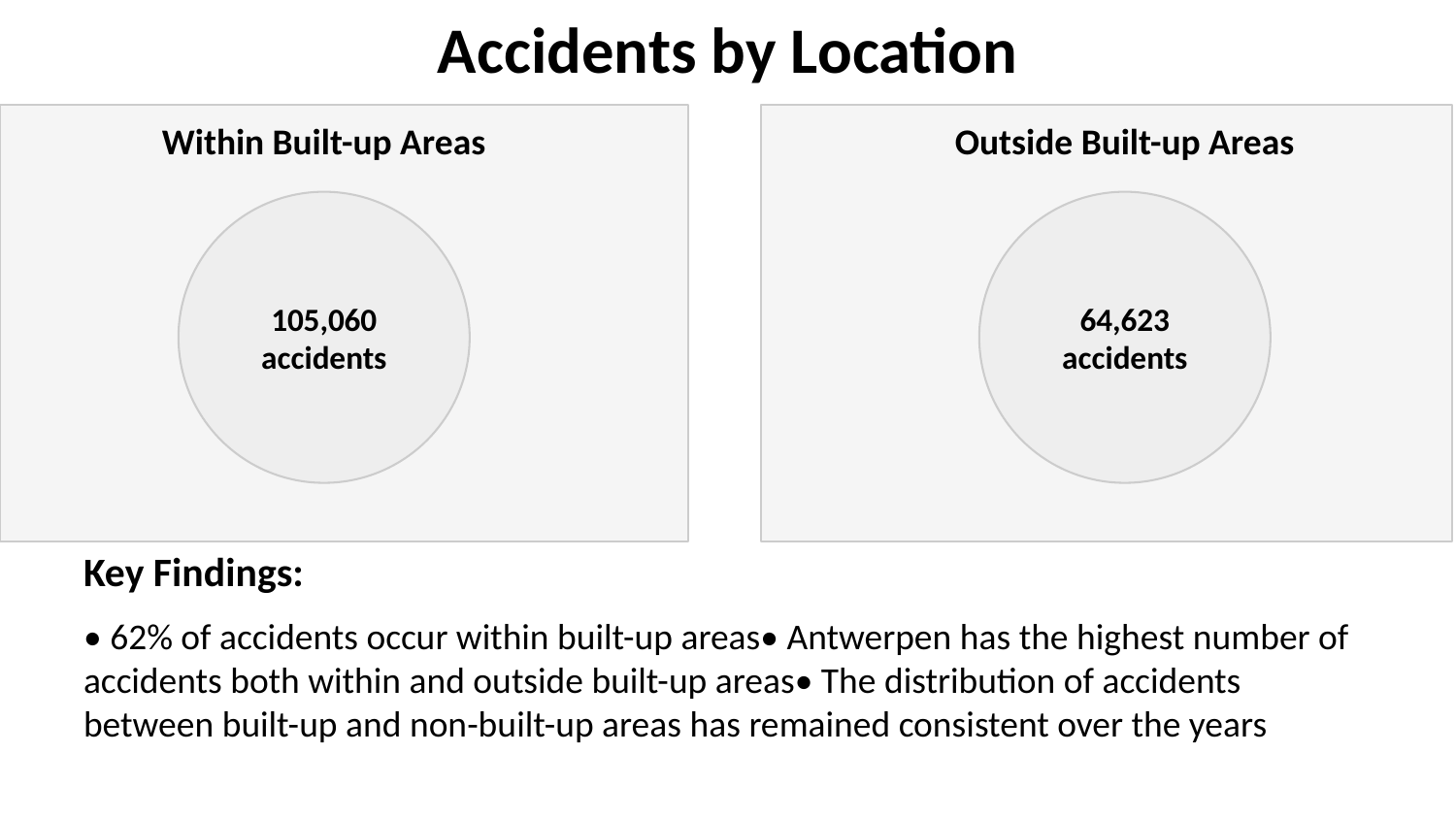

Accidents by Location
Within Built-up Areas

Outside Built-up Areas

105,060
accidents
64,623
accidents
Key Findings:
• 62% of accidents occur within built-up areas• Antwerpen has the highest number of accidents both within and outside built-up areas• The distribution of accidents between built-up and non-built-up areas has remained consistent over the years